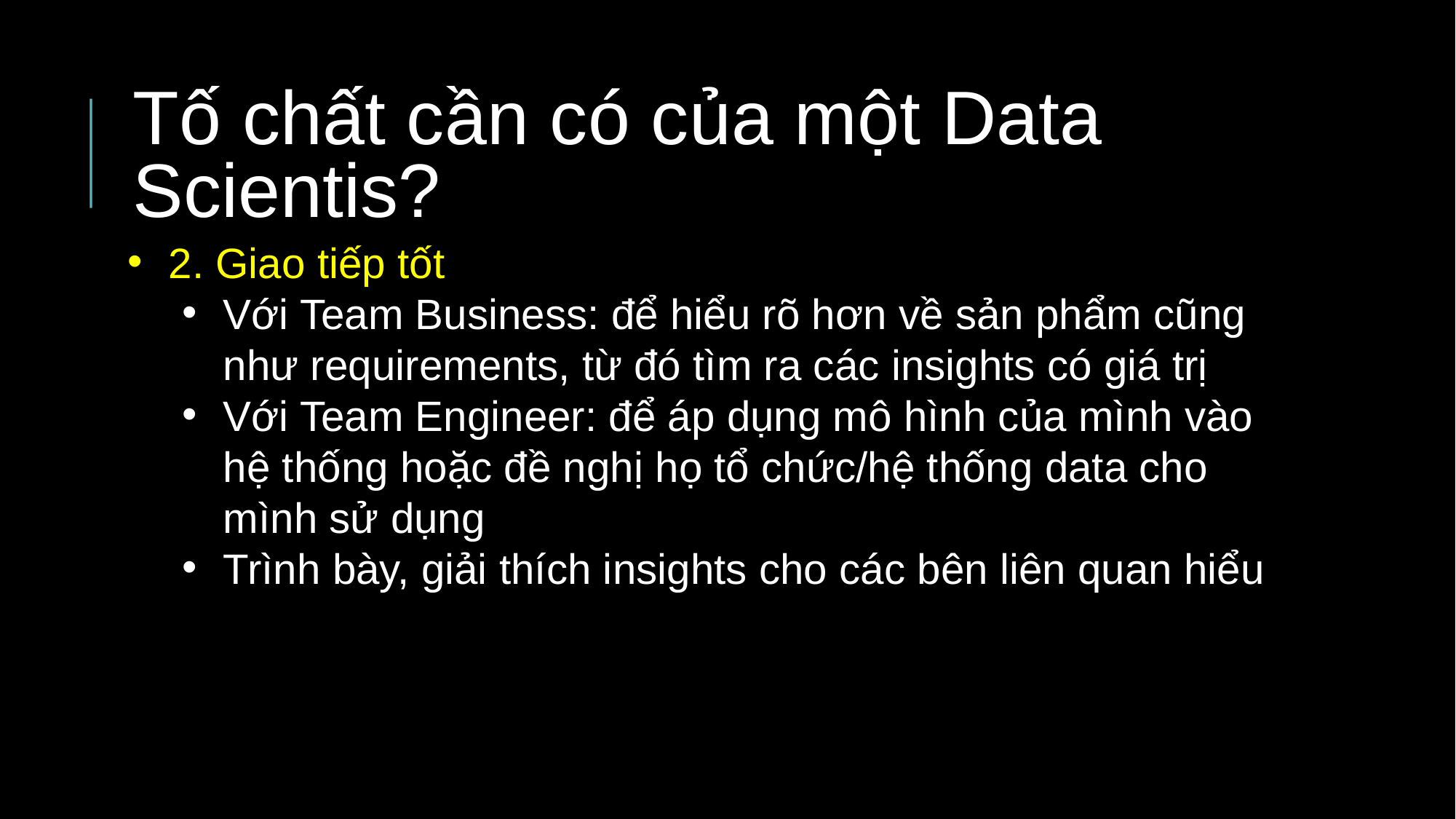

Tố chất cần có của một Data Scientis?
2. Giao tiếp tốt
Với Team Business: để hiểu rõ hơn về sản phẩm cũng như requirements, từ đó tìm ra các insights có giá trị
Với Team Engineer: để áp dụng mô hình của mình vào hệ thống hoặc đề nghị họ tổ chức/hệ thống data cho mình sử dụng
Trình bày, giải thích insights cho các bên liên quan hiểu